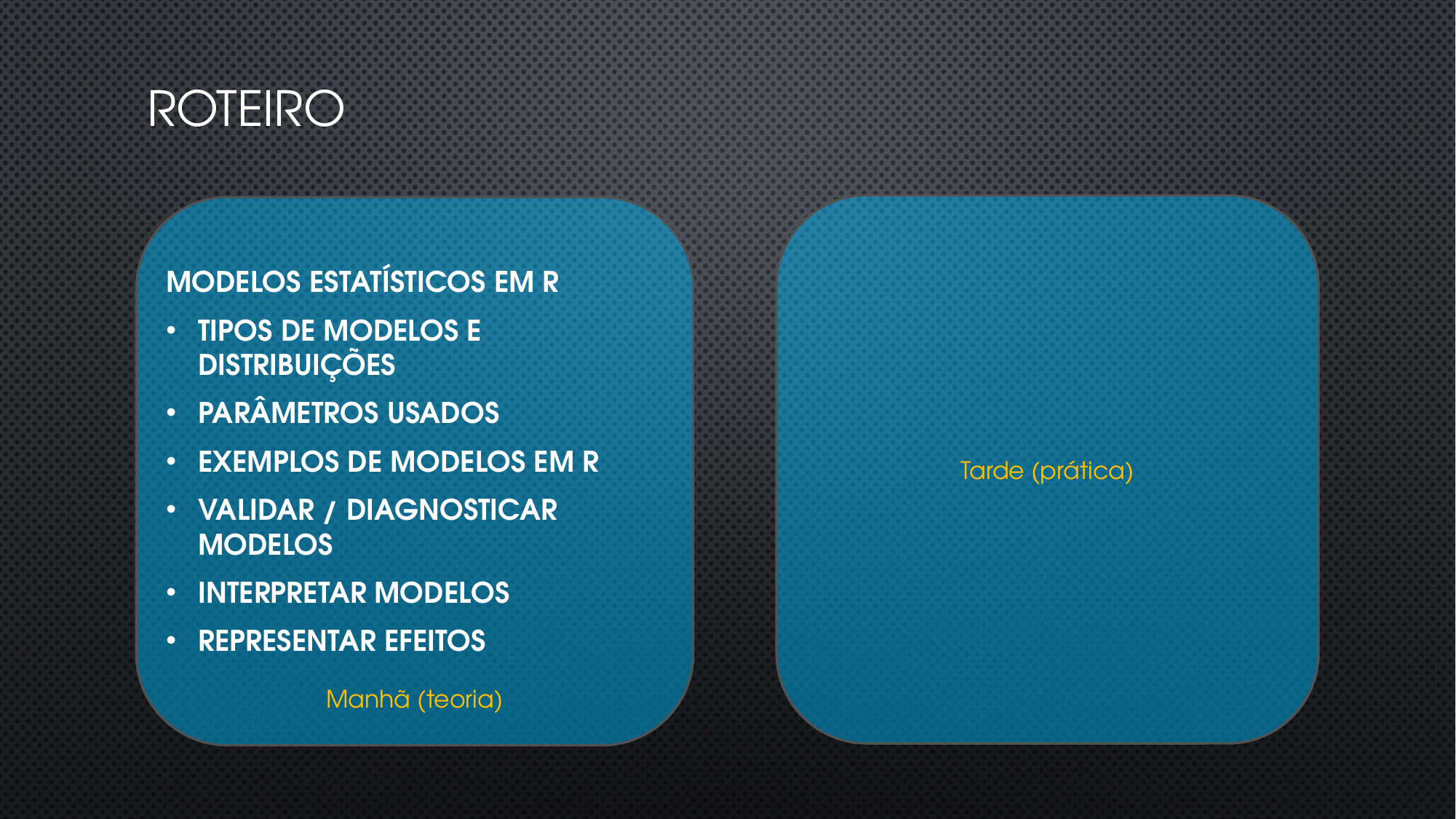

roteiro
Tarde (prática)
Manhã (teoria)
modelos estatísticos em R
Tipos de modelos e distribuições
Parâmetros usados
Exemplos de modelos em R
Validar / diagnosticar modelos
Interpretar modelos
Representar efeitos